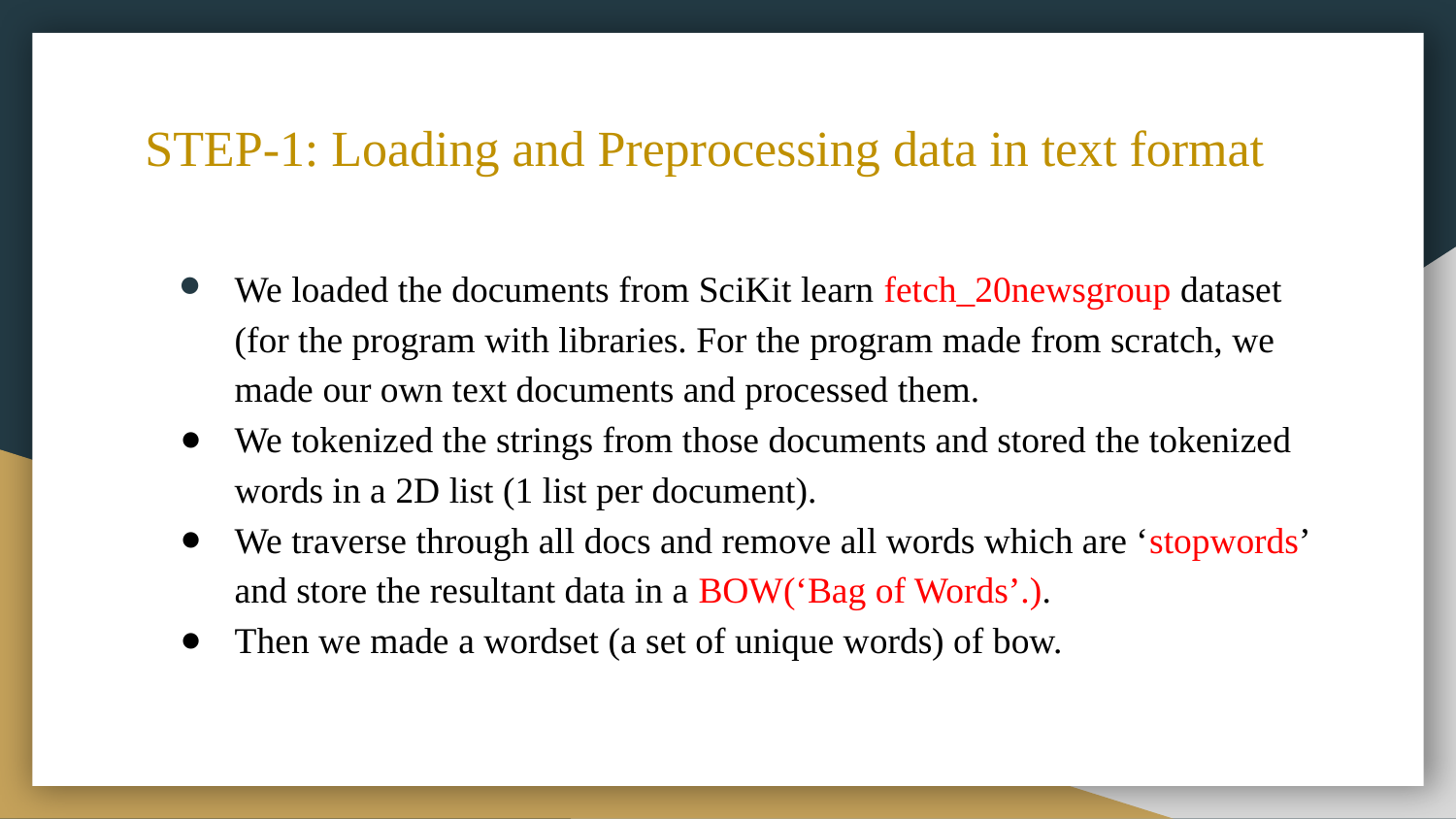

# STEP-1: Loading and Preprocessing data in text format

We loaded the documents from SciKit learn fetch_20newsgroup dataset (for the program with libraries. For the program made from scratch, we made our own text documents and processed them.
We tokenized the strings from those documents and stored the tokenized words in a 2D list (1 list per document).
We traverse through all docs and remove all words which are ‘stopwords’ and store the resultant data in a BOW(‘Bag of Words’.).
Then we made a wordset (a set of unique words) of bow.